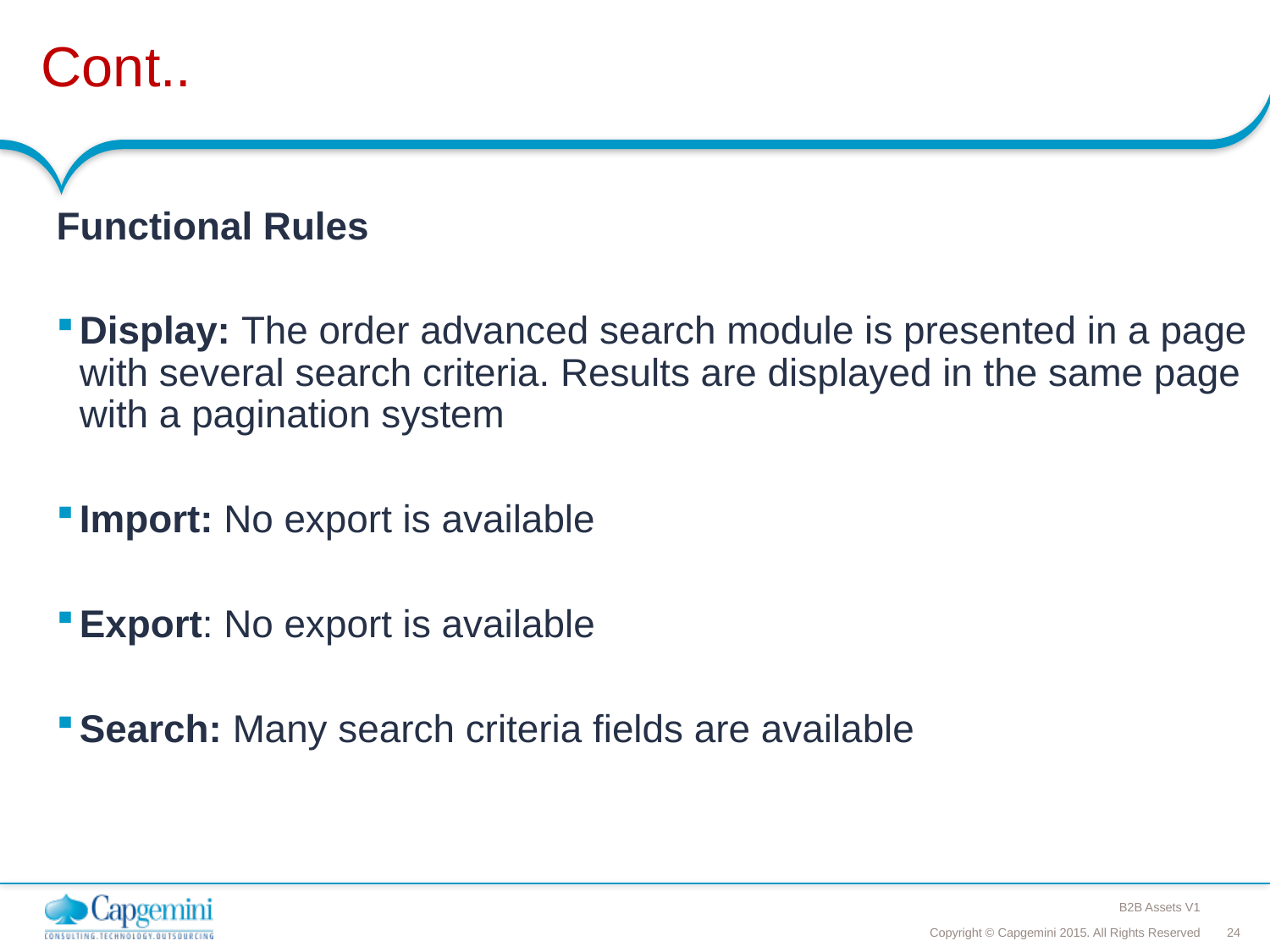

# Cont..
Functional Rules

Display: The order advanced search module is presented in a page with several search criteria. Results are displayed in the same page with a pagination system

Import: No export is available

Export: No export is available

Search: Many search criteria fields are available